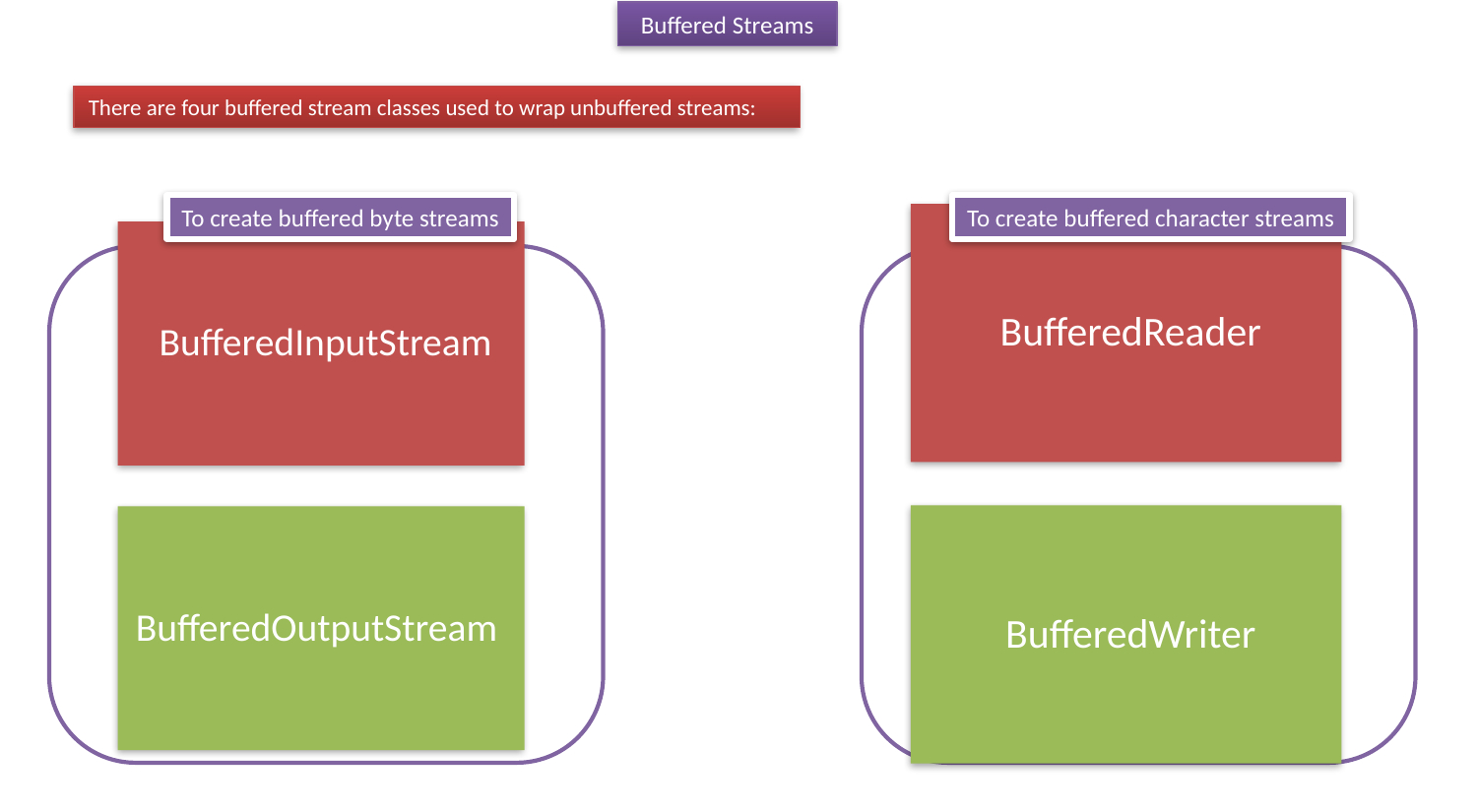

Buffered Streams
There are four buffered stream classes used to wrap unbuffered streams:
 BufferedReader
 BufferedWriter
To create buffered byte streams
To create buffered character streams
 BufferedInputStream
BufferedOutputStream